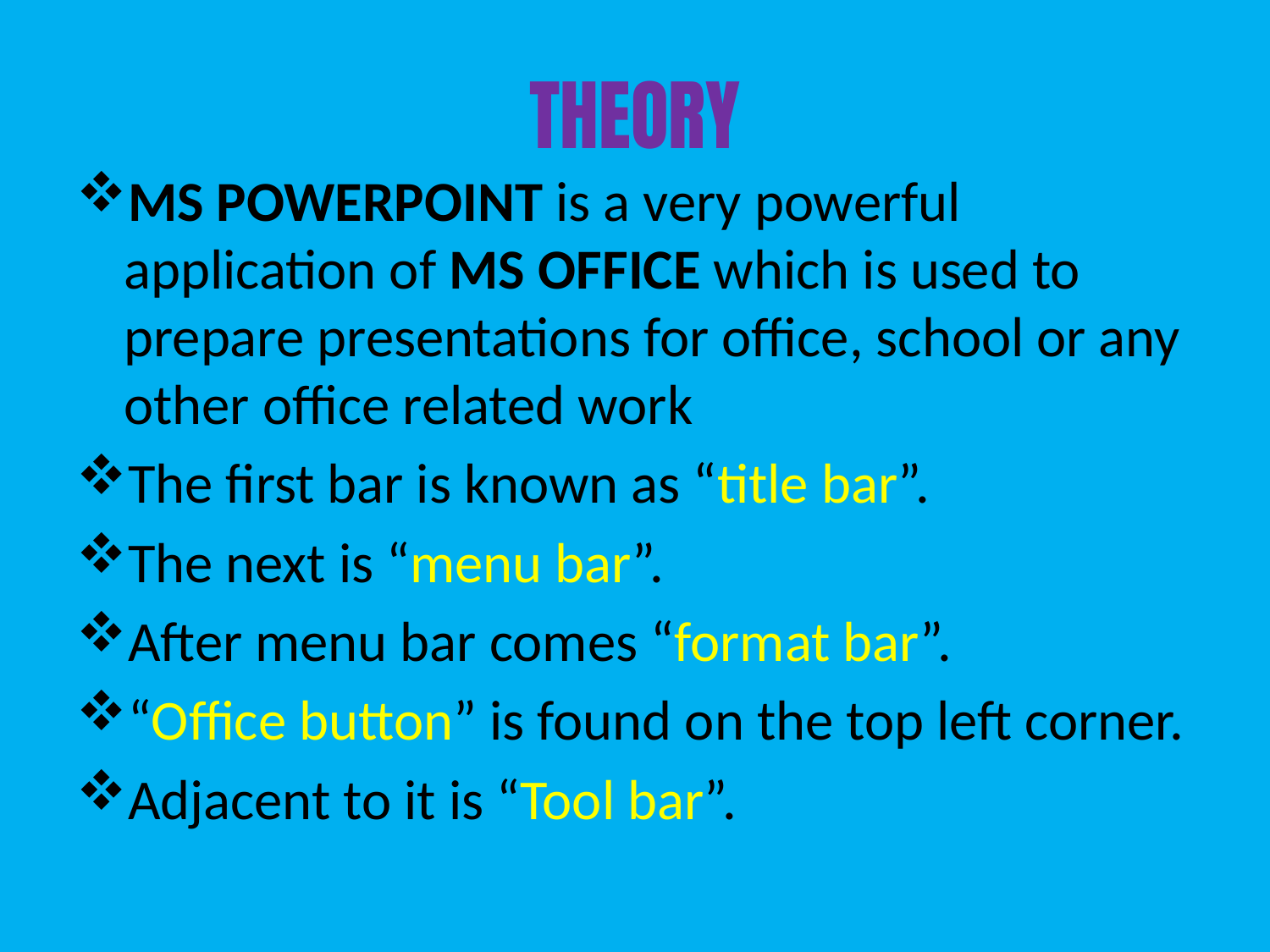

# THEORY
MS POWERPOINT is a very powerful application of MS OFFICE which is used to prepare presentations for office, school or any other office related work
The first bar is known as “title bar”.
The next is “menu bar”.
After menu bar comes “format bar”.
“Office button” is found on the top left corner.
Adjacent to it is “Tool bar”.